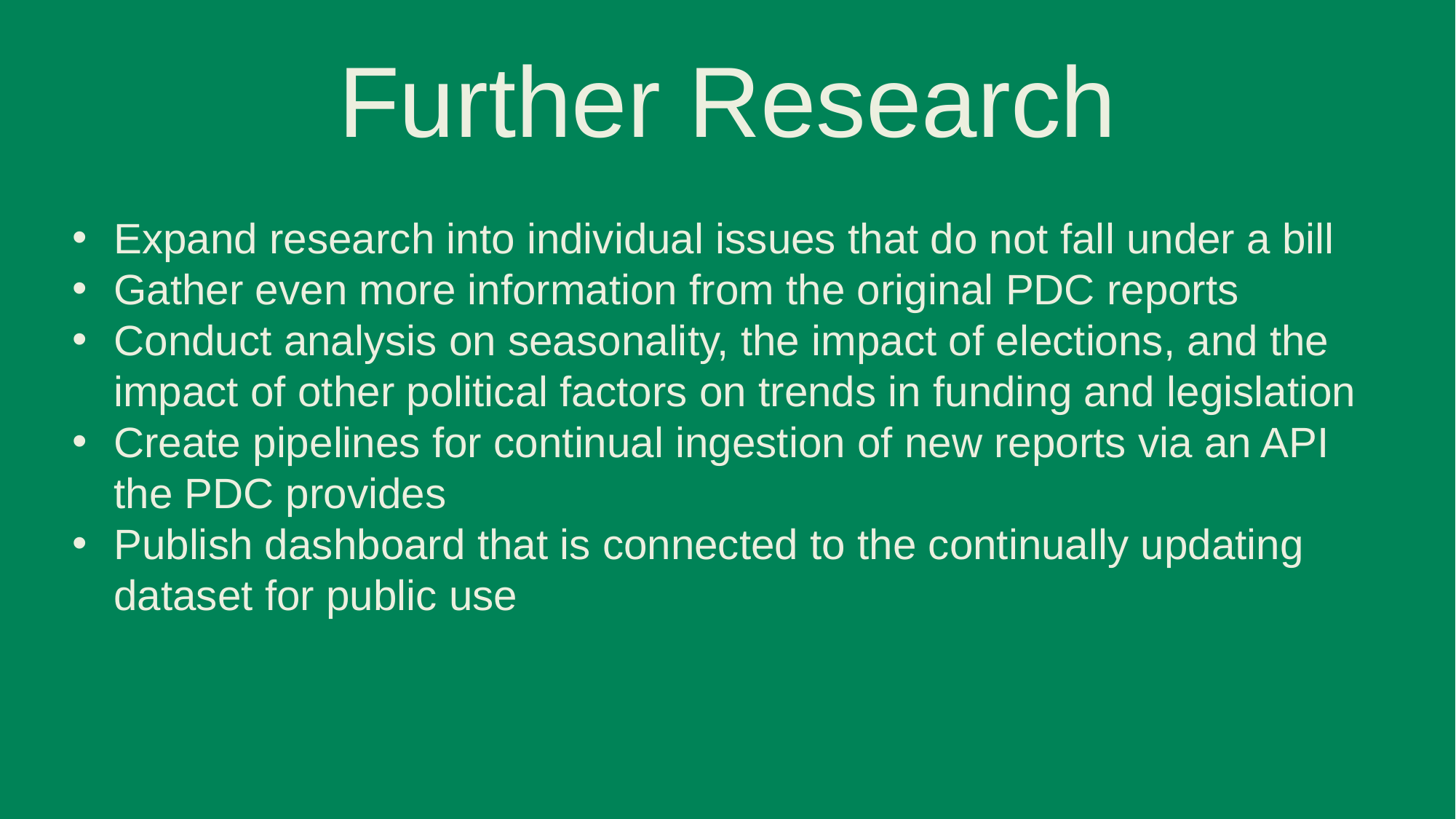

# Further Research
Expand research into individual issues that do not fall under a bill
Gather even more information from the original PDC reports
Conduct analysis on seasonality, the impact of elections, and the impact of other political factors on trends in funding and legislation
Create pipelines for continual ingestion of new reports via an API the PDC provides
Publish dashboard that is connected to the continually updating dataset for public use